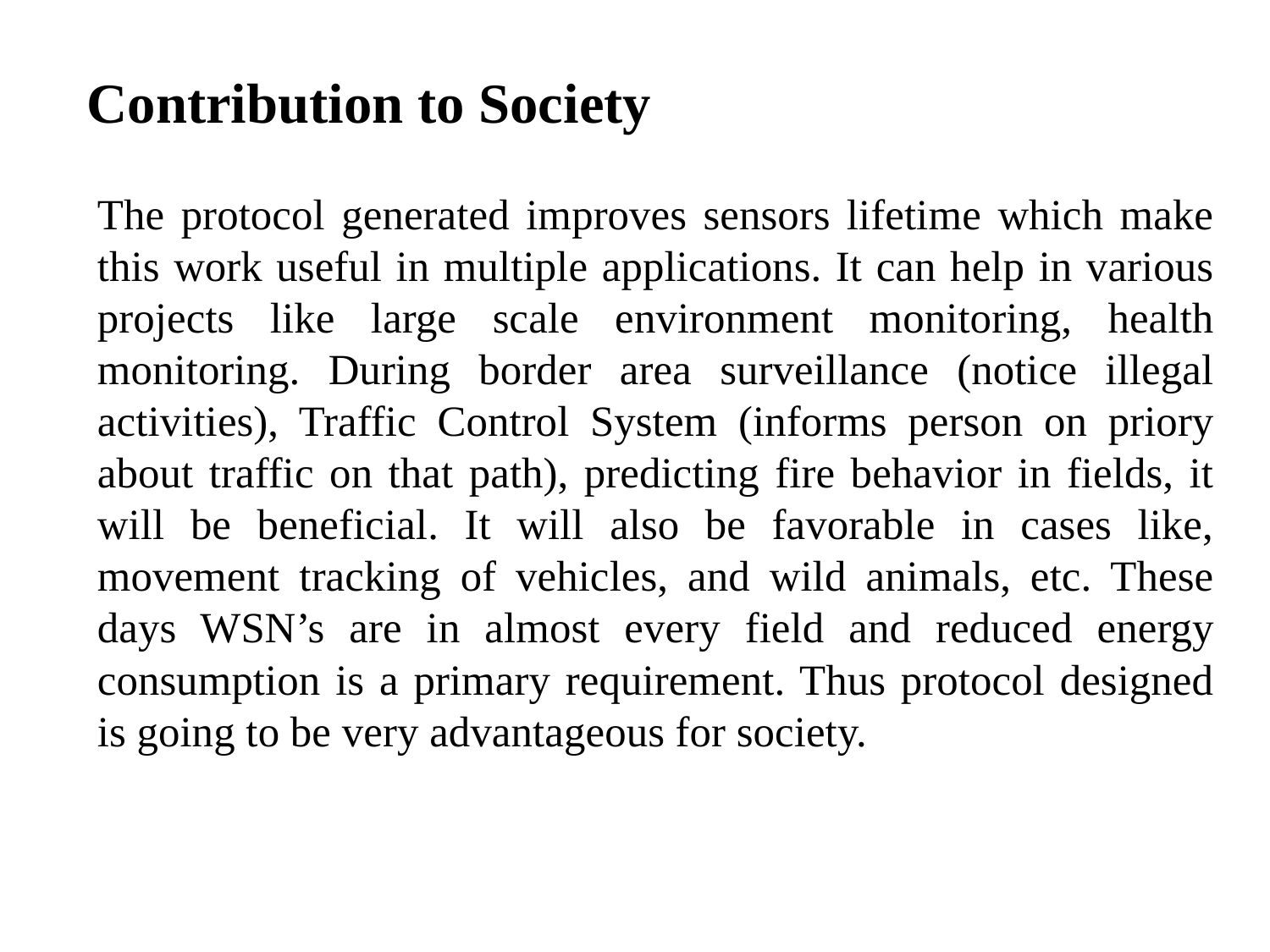

# Contribution to Society
The protocol generated improves sensors lifetime which make this work useful in multiple applications. It can help in various projects like large scale environment monitoring, health monitoring. During border area surveillance (notice illegal activities), Traffic Control System (informs person on priory about traffic on that path), predicting fire behavior in fields, it will be beneficial. It will also be favorable in cases like, movement tracking of vehicles, and wild animals, etc. These days WSN’s are in almost every field and reduced energy consumption is a primary requirement. Thus protocol designed is going to be very advantageous for society.